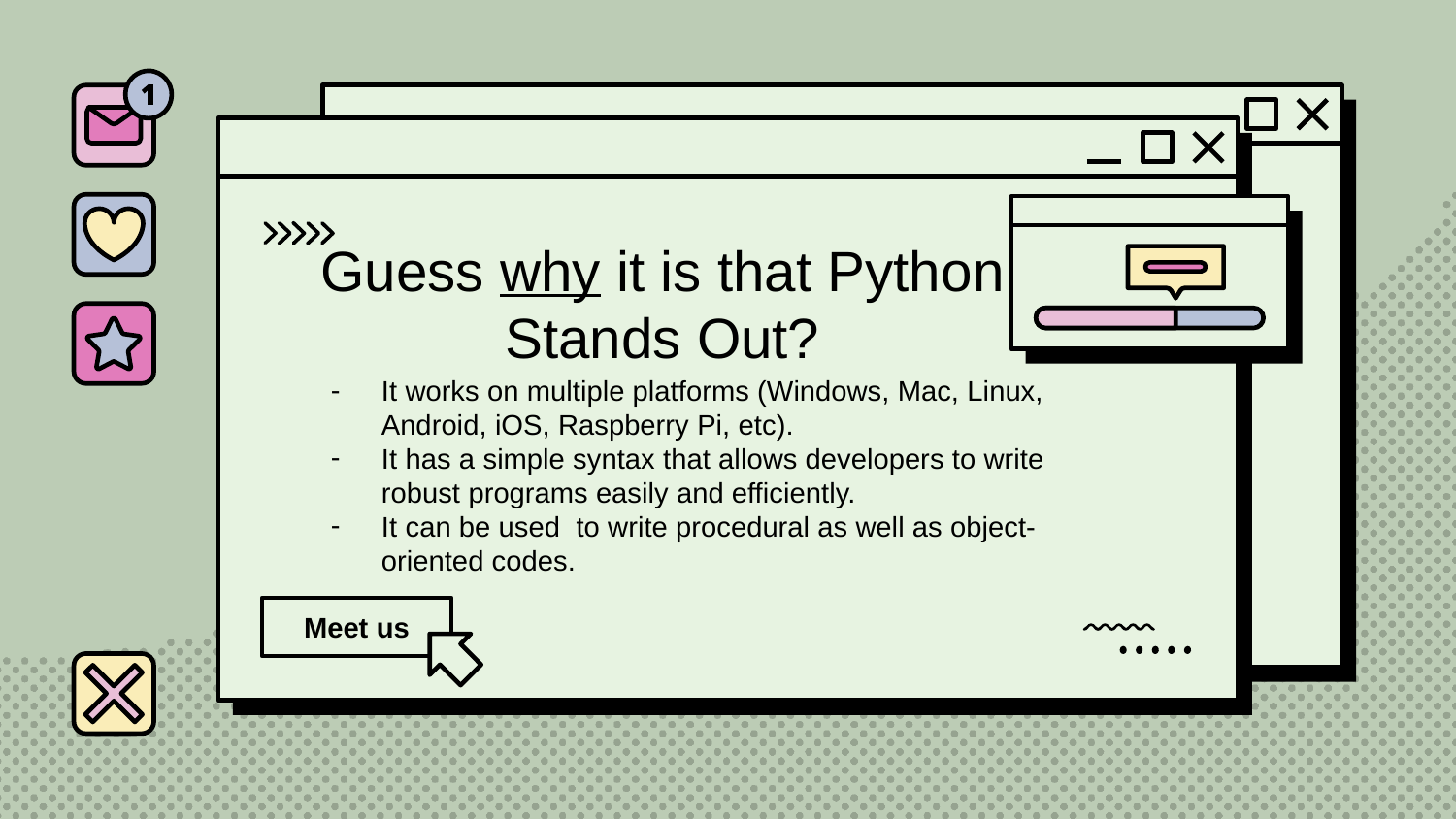

# Guess why it is that Python Stands Out?

It works on multiple platforms (Windows, Mac, Linux, Android, iOS, Raspberry Pi, etc).
It has a simple syntax that allows developers to write robust programs easily and efficiently.
It can be used  to write procedural as well as object-oriented codes.
Meet us